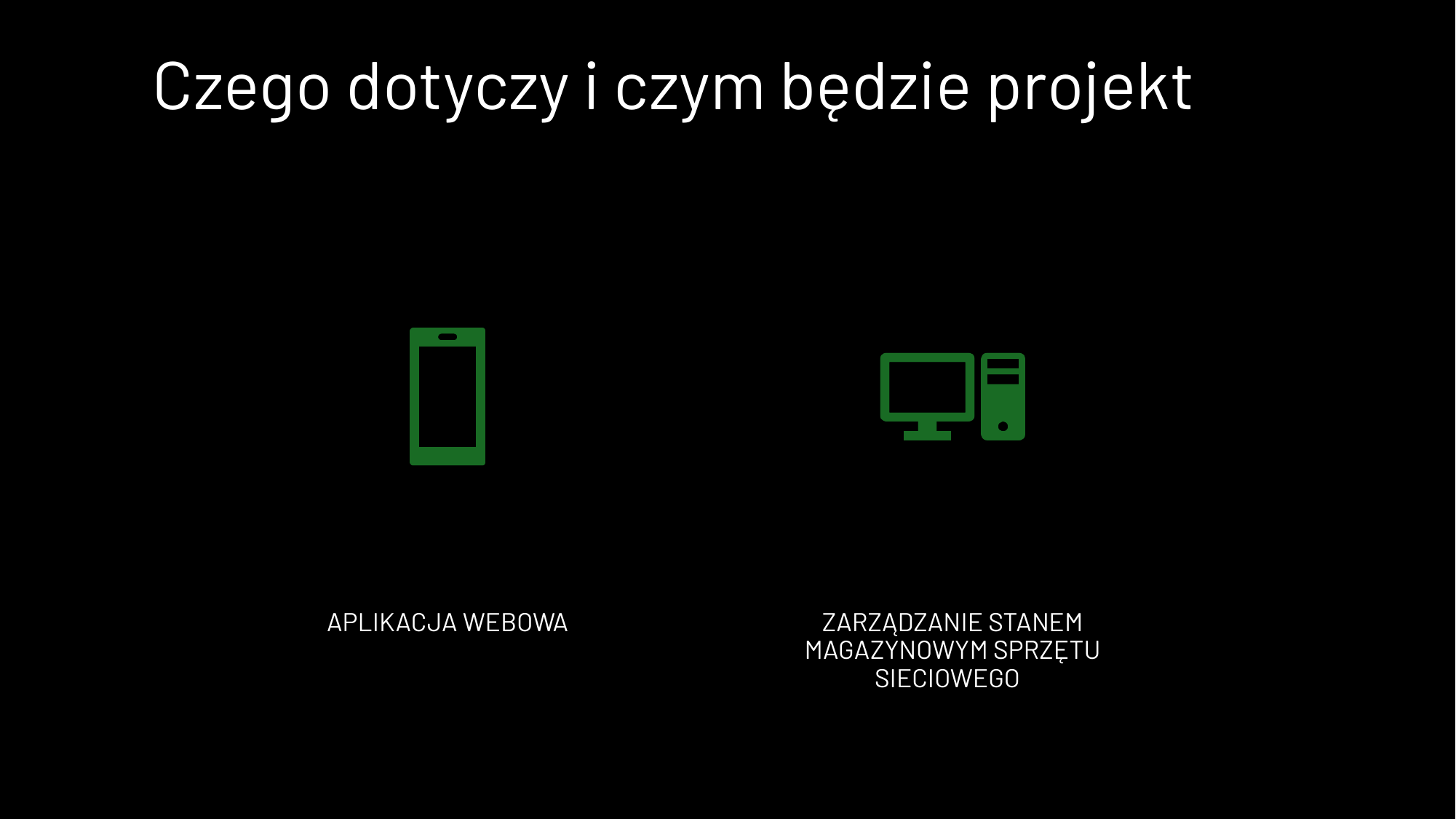

# Czego dotyczy i czym będzie projekt
Aplikacja Webowa
Zarządzanie stanem magazynowym sprzętu sieciowego